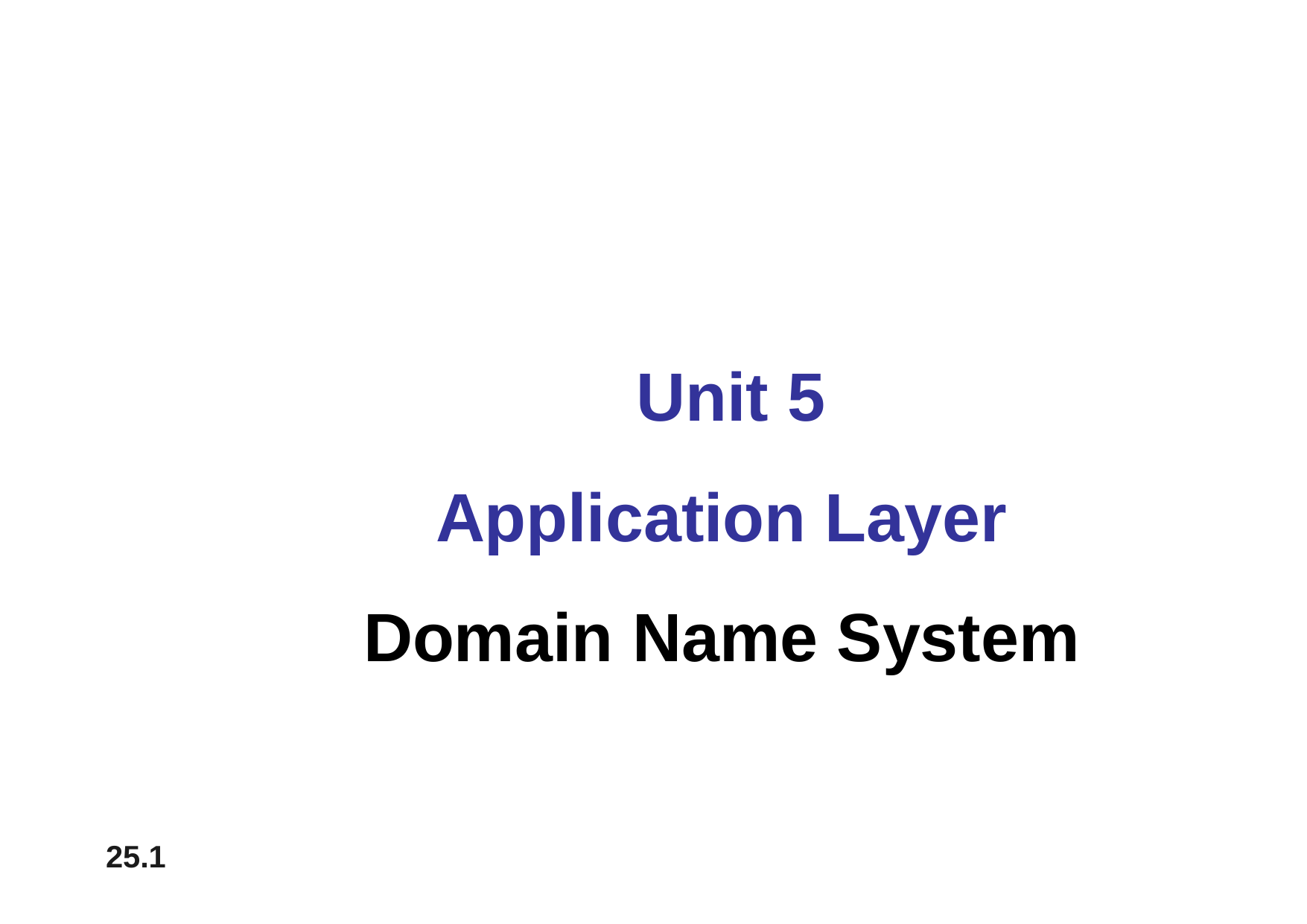

Unit 5
Application Layer
Domain Name System
25.1